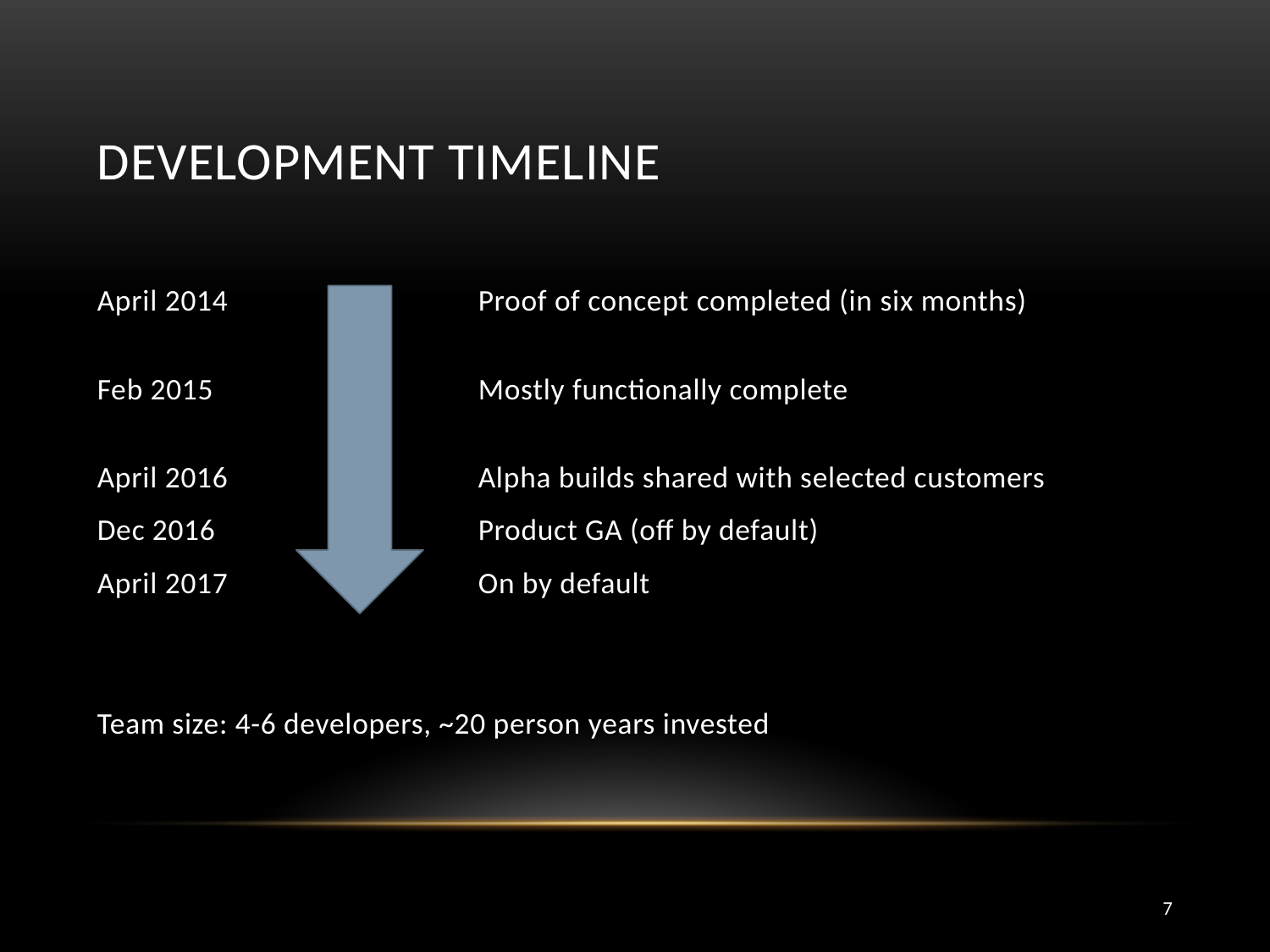

# Development Timeline

April 2014		Proof of concept completed (in six months)
Feb 2015			Mostly functionally complete
April 2016 		Alpha builds shared with selected customers
Dec 2016			Product GA (off by default)
April 2017		On by default

Team size: 4-6 developers, ~20 person years invested

7